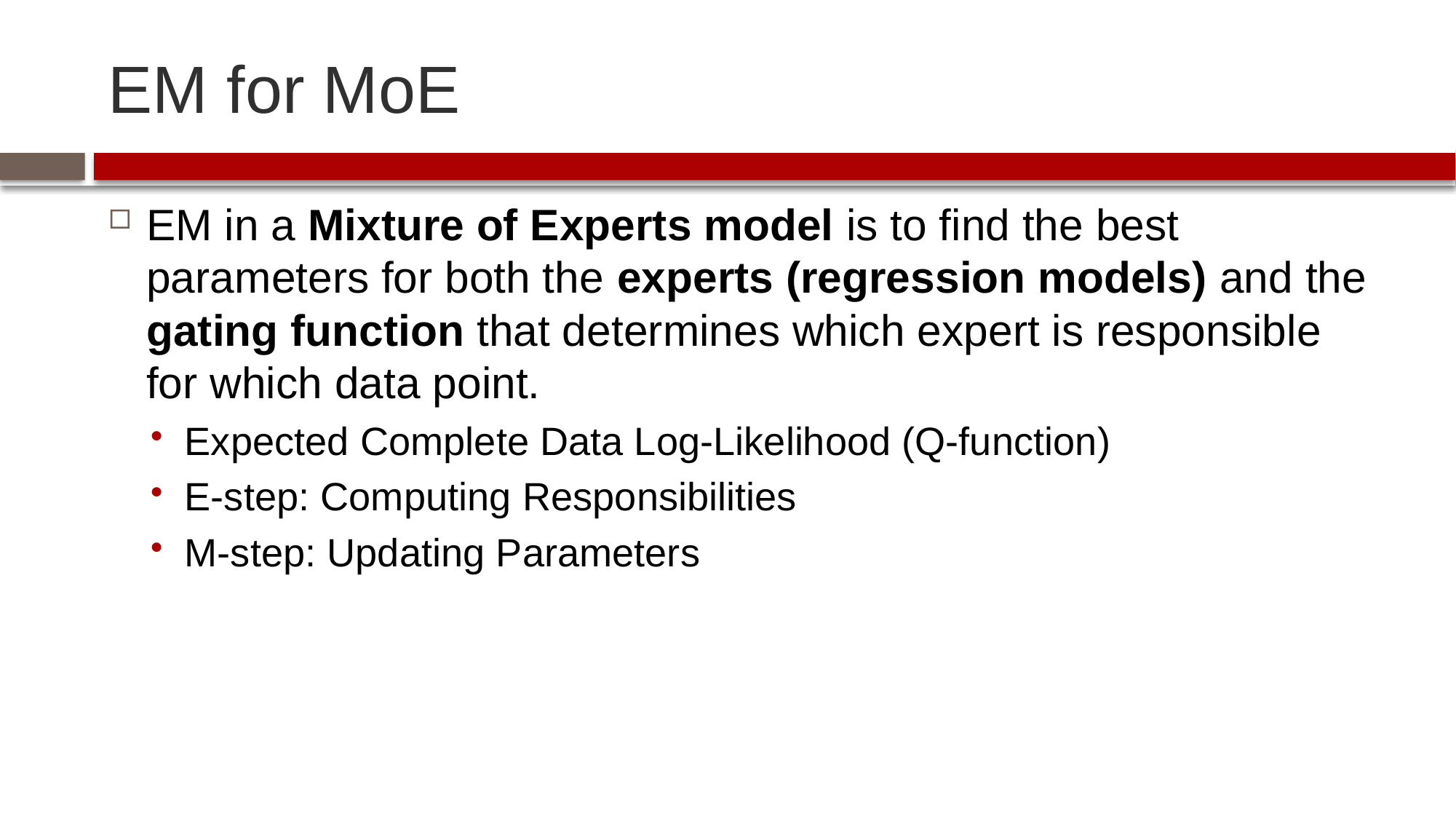

# EM for MoE
EM in a Mixture of Experts model is to find the best parameters for both the experts (regression models) and the gating function that determines which expert is responsible for which data point.
Expected Complete Data Log-Likelihood (Q-function)
E-step: Computing Responsibilities
M-step: Updating Parameters